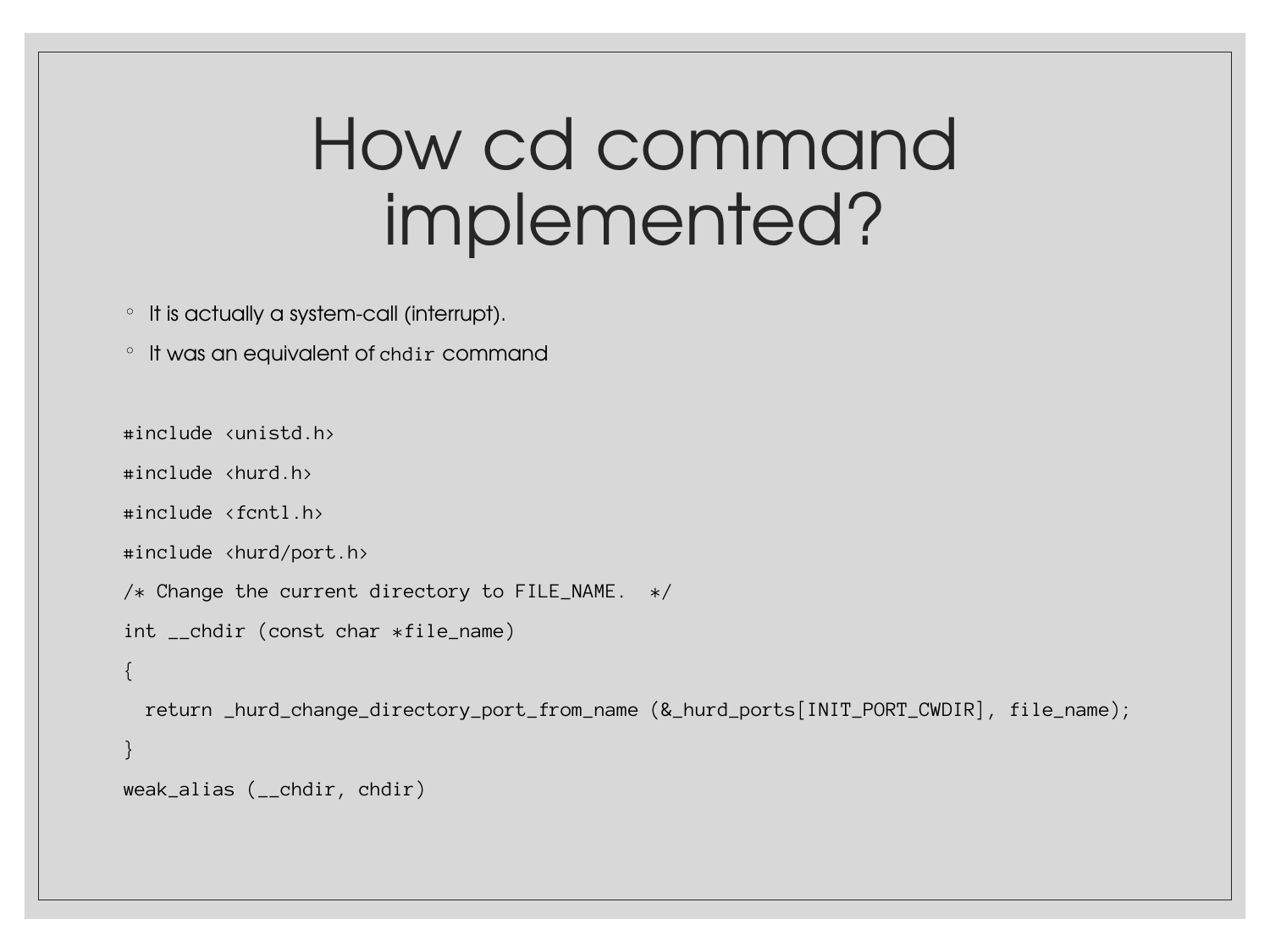

# How cd command implemented?
It is actually a system-call (interrupt).
It was an equivalent of chdir command

#include <unistd.h>
#include <hurd.h>
#include <fcntl.h>
#include <hurd/port.h>
/* Change the current directory to FILE_NAME.  */
int __chdir (const char *file_name)
{
  return _hurd_change_directory_port_from_name (&_hurd_ports[INIT_PORT_CWDIR], file_name);
}
weak_alias (__chdir, chdir)